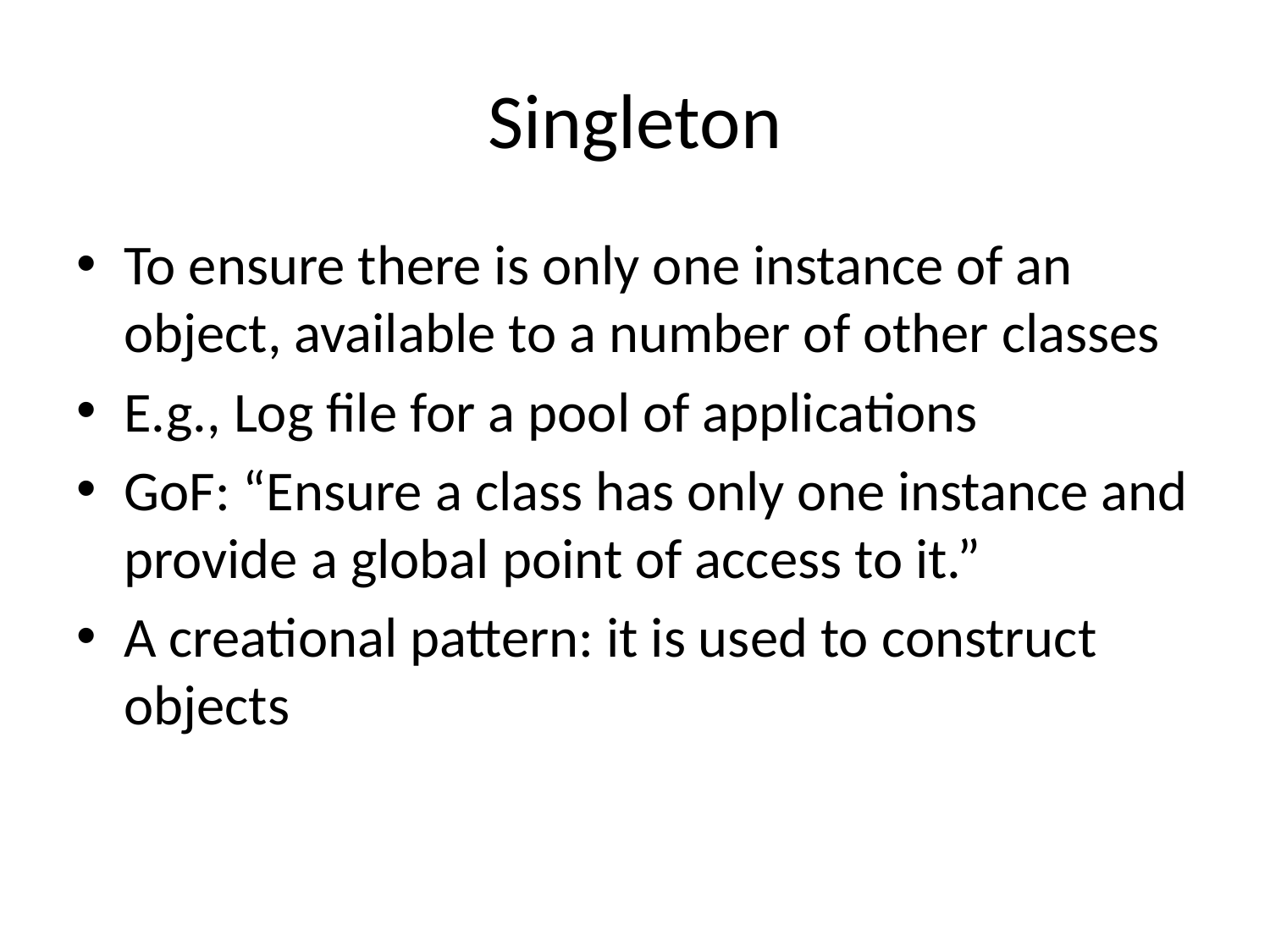

# Singleton
To ensure there is only one instance of an object, available to a number of other classes
E.g., Log file for a pool of applications
GoF: “Ensure a class has only one instance and provide a global point of access to it.”
A creational pattern: it is used to construct objects